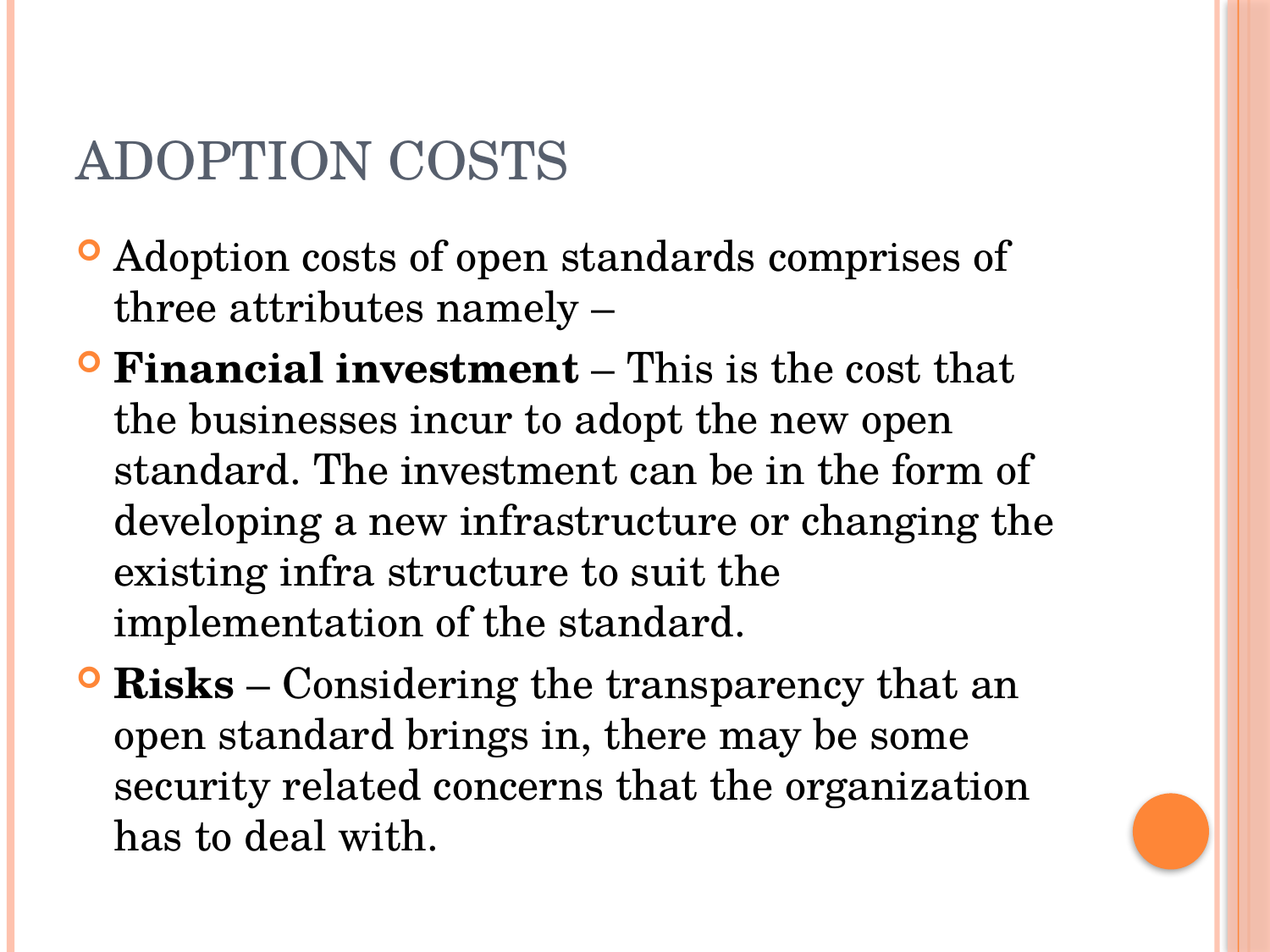

# Adoption Costs
Adoption costs of open standards comprises of three attributes namely –
Financial investment – This is the cost that the businesses incur to adopt the new open standard. The investment can be in the form of developing a new infrastructure or changing the existing infra structure to suit the implementation of the standard.
Risks – Considering the transparency that an open standard brings in, there may be some security related concerns that the organization has to deal with.